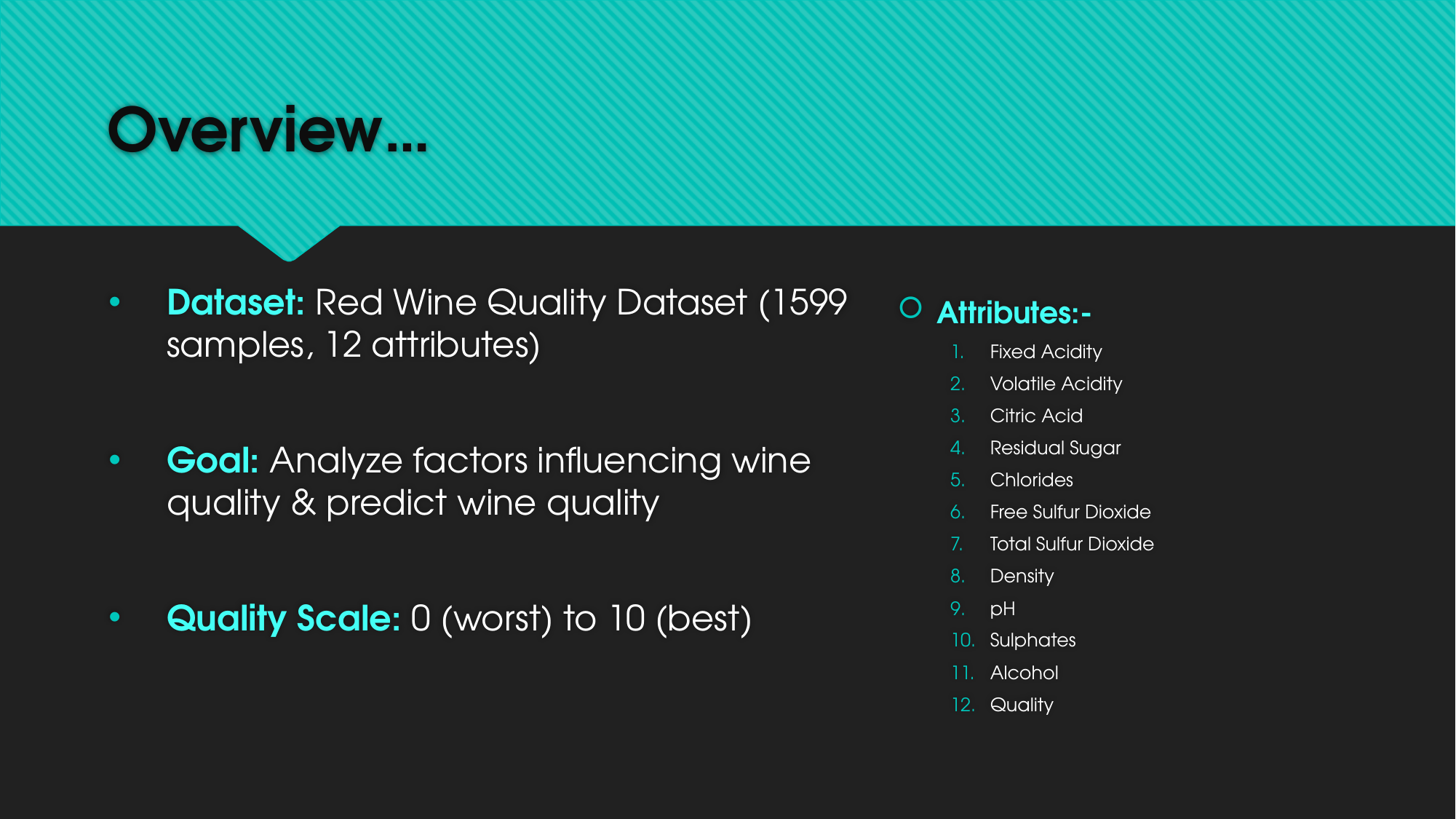

# Overview…
Dataset: Red Wine Quality Dataset (1599 samples, 12 attributes)

Goal: Analyze factors influencing wine quality & predict wine quality

Quality Scale: 0 (worst) to 10 (best)

Attributes:-
Fixed Acidity
Volatile Acidity
Citric Acid
Residual Sugar
Chlorides
Free Sulfur Dioxide
Total Sulfur Dioxide
Density
pH
Sulphates
Alcohol
Quality